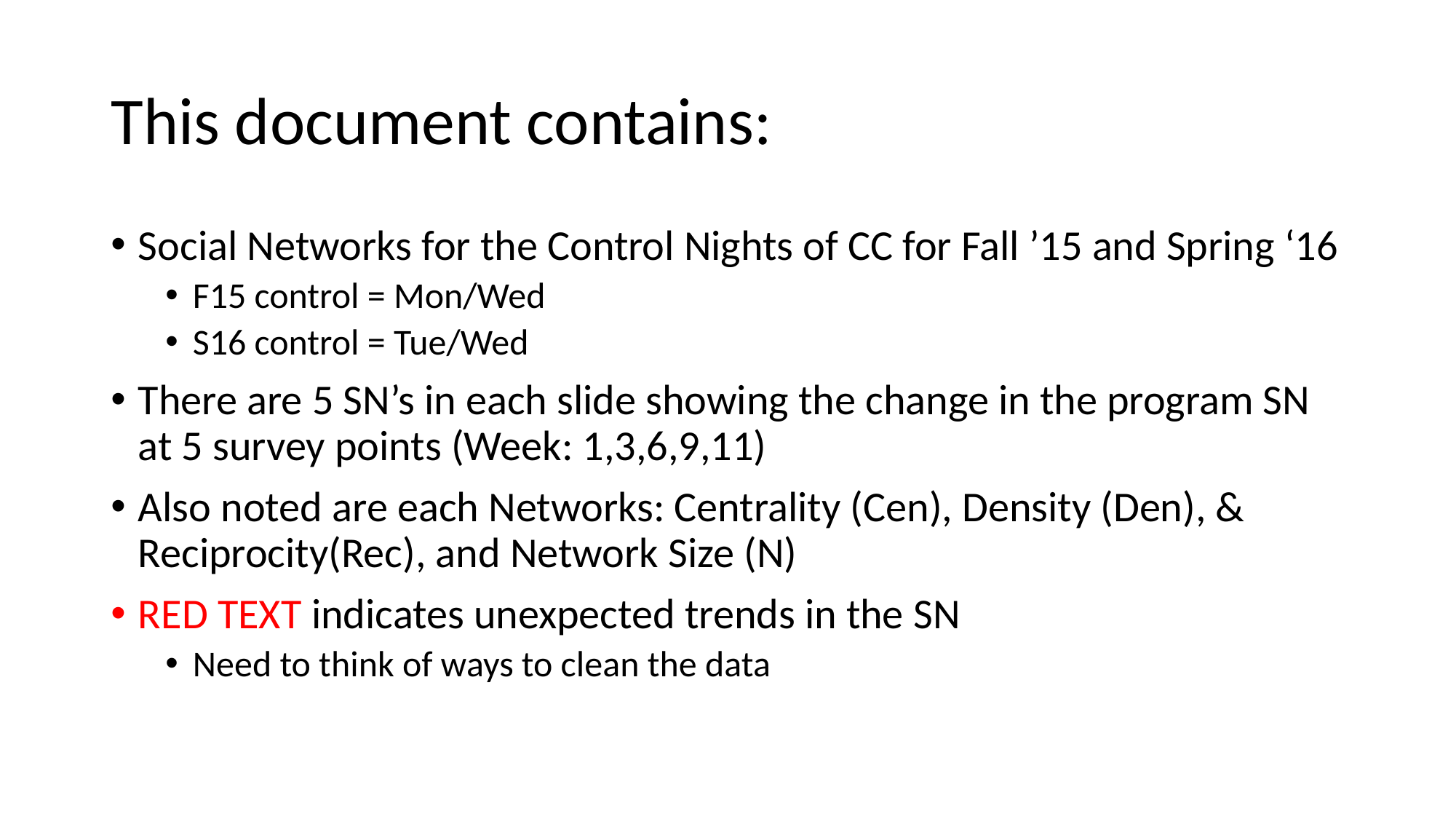

# This document contains:
Social Networks for the Control Nights of CC for Fall ’15 and Spring ‘16
F15 control = Mon/Wed
S16 control = Tue/Wed
There are 5 SN’s in each slide showing the change in the program SN at 5 survey points (Week: 1,3,6,9,11)
Also noted are each Networks: Centrality (Cen), Density (Den), & Reciprocity(Rec), and Network Size (N)
RED TEXT indicates unexpected trends in the SN
Need to think of ways to clean the data